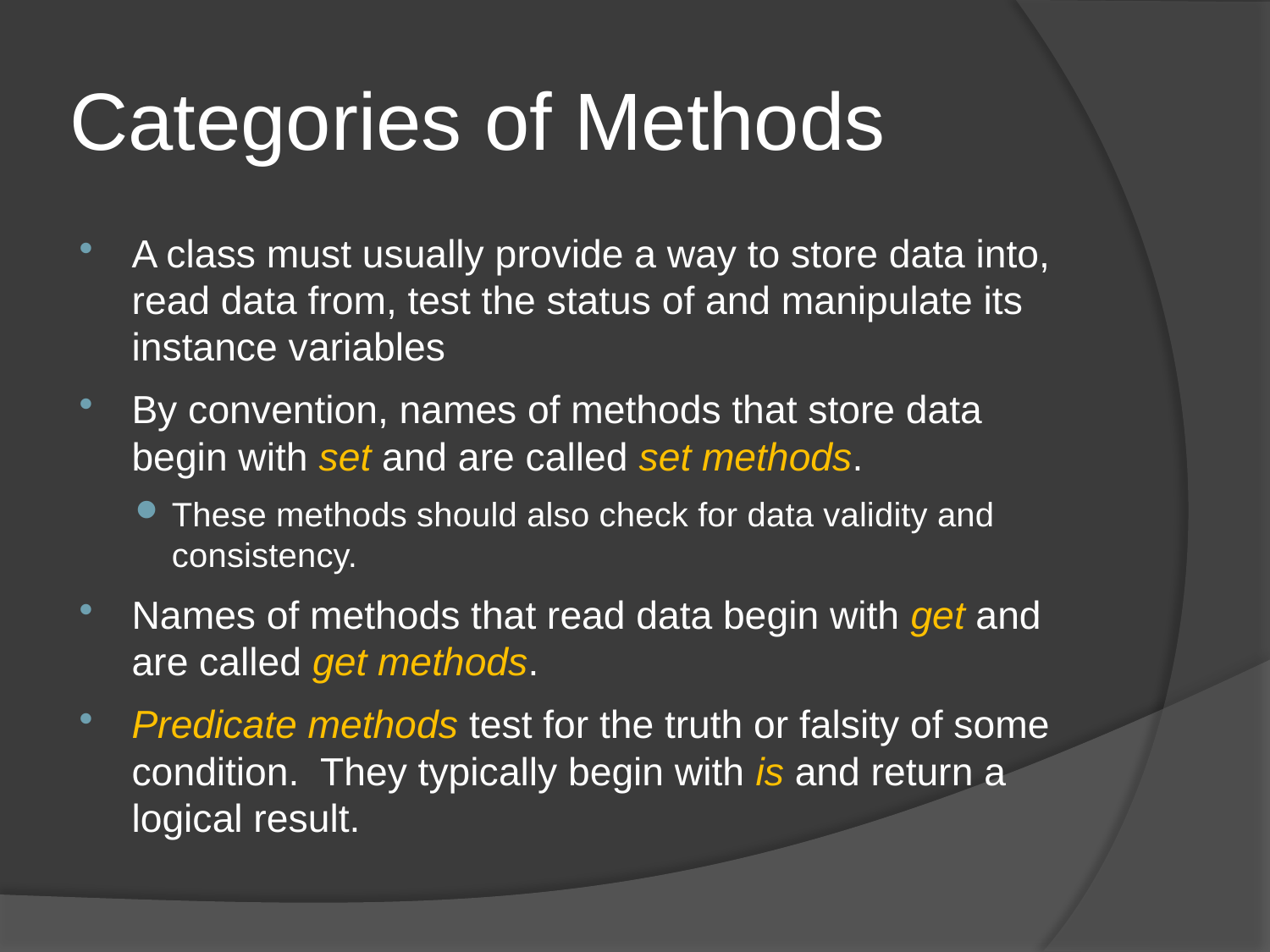

# Categories of Methods
A class must usually provide a way to store data into, read data from, test the status of and manipulate its instance variables
By convention, names of methods that store data begin with set and are called set methods.
These methods should also check for data validity and consistency.
Names of methods that read data begin with get and are called get methods.
Predicate methods test for the truth or falsity of some condition.  They typically begin with is and return a logical result.